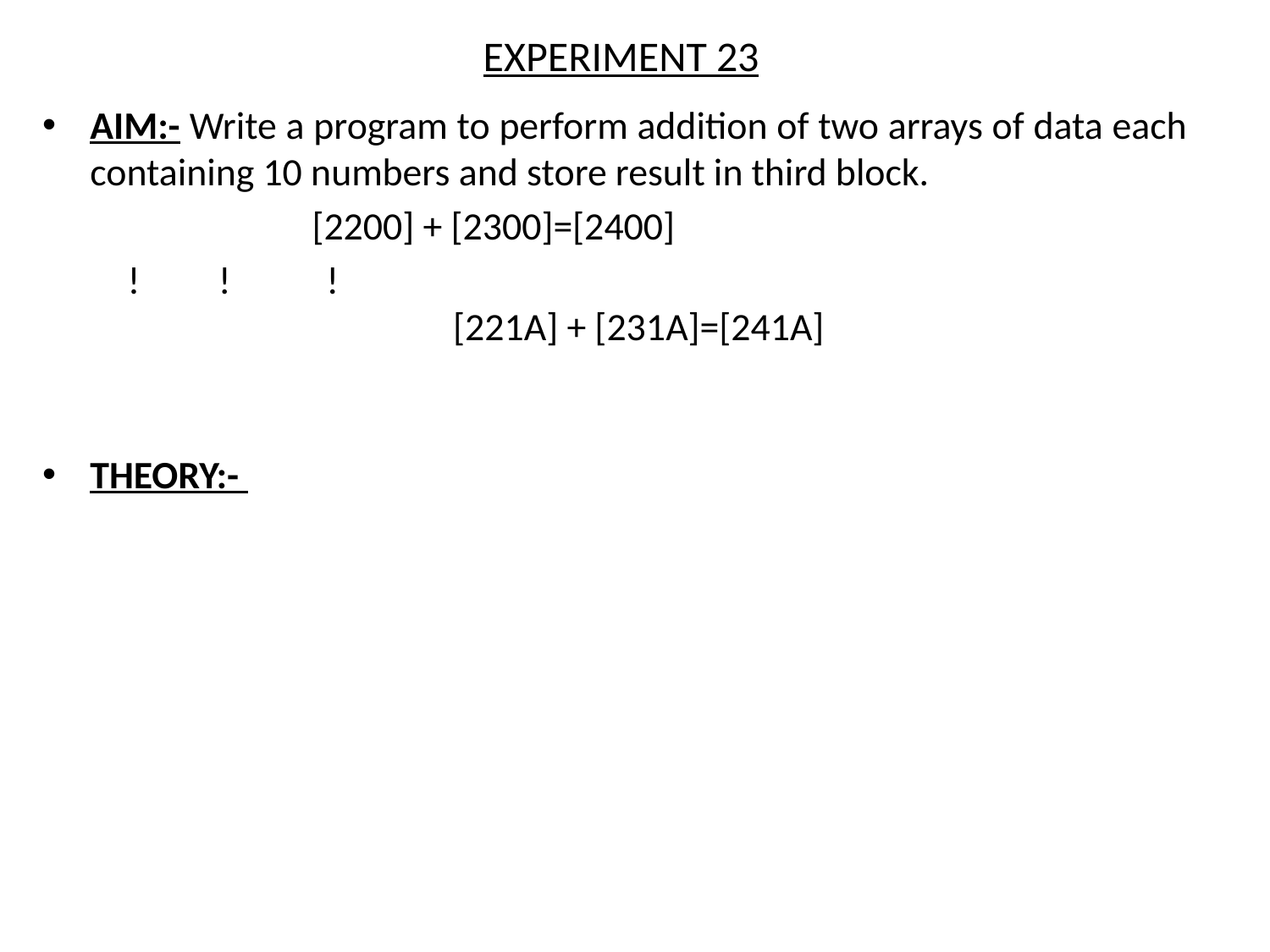

# EXPERIMENT 23

AIM:- Write a program to perform addition of two arrays of data each containing 10 numbers and store result in third block.
      [2200] + [2300]=[2400]
       !         !           !                                                                                                [221A] + [231A]=[241A]

THEORY:-